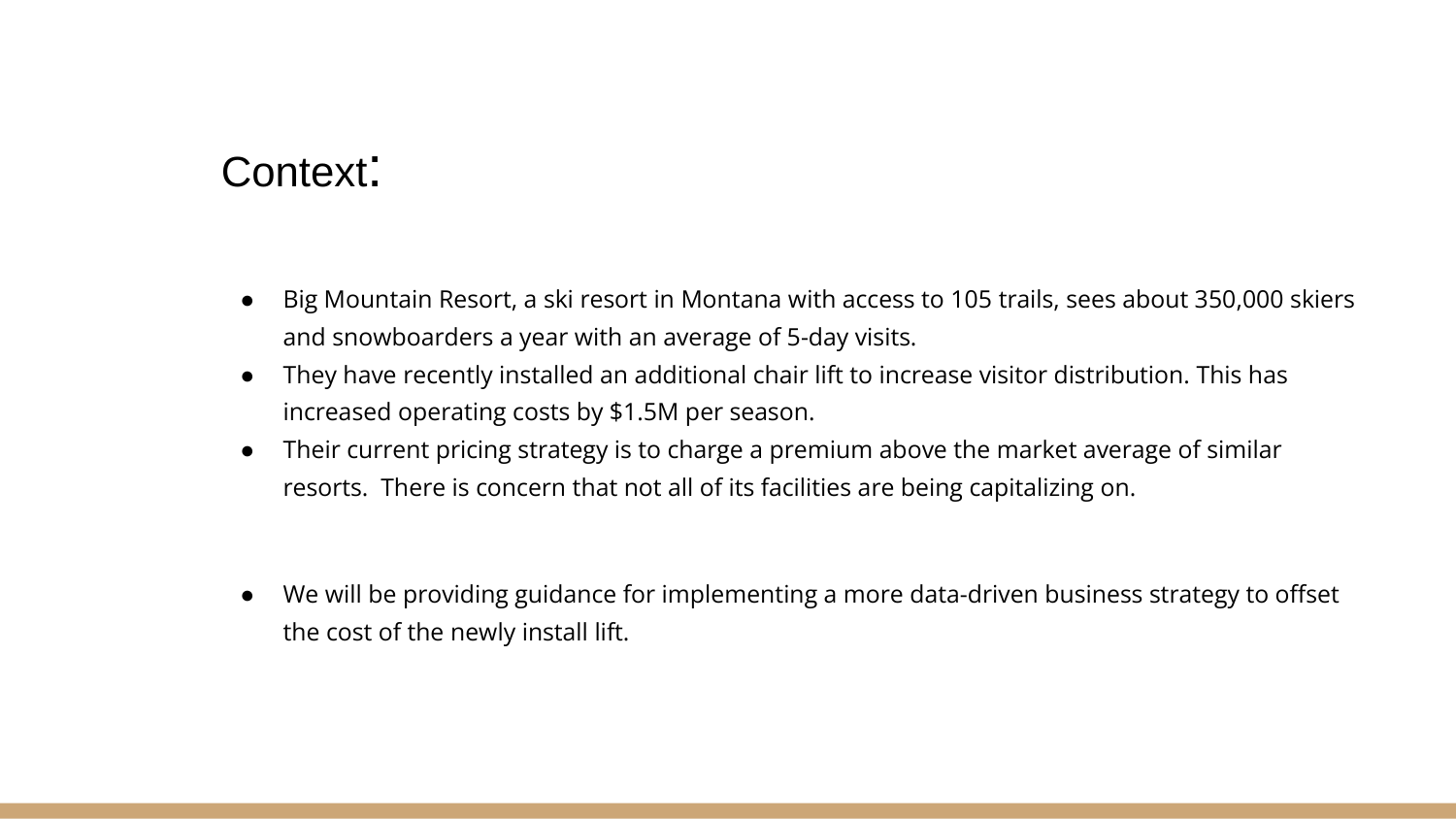

# Context:
Big Mountain Resort, a ski resort in Montana with access to 105 trails, sees about 350,000 skiers and snowboarders a year with an average of 5-day visits.
They have recently installed an additional chair lift to increase visitor distribution. This has increased operating costs by $1.5M per season.
Their current pricing strategy is to charge a premium above the market average of similar resorts.  There is concern that not all of its facilities are being capitalizing on.

We will be providing guidance for implementing a more data-driven business strategy to offset the cost of the newly install lift.